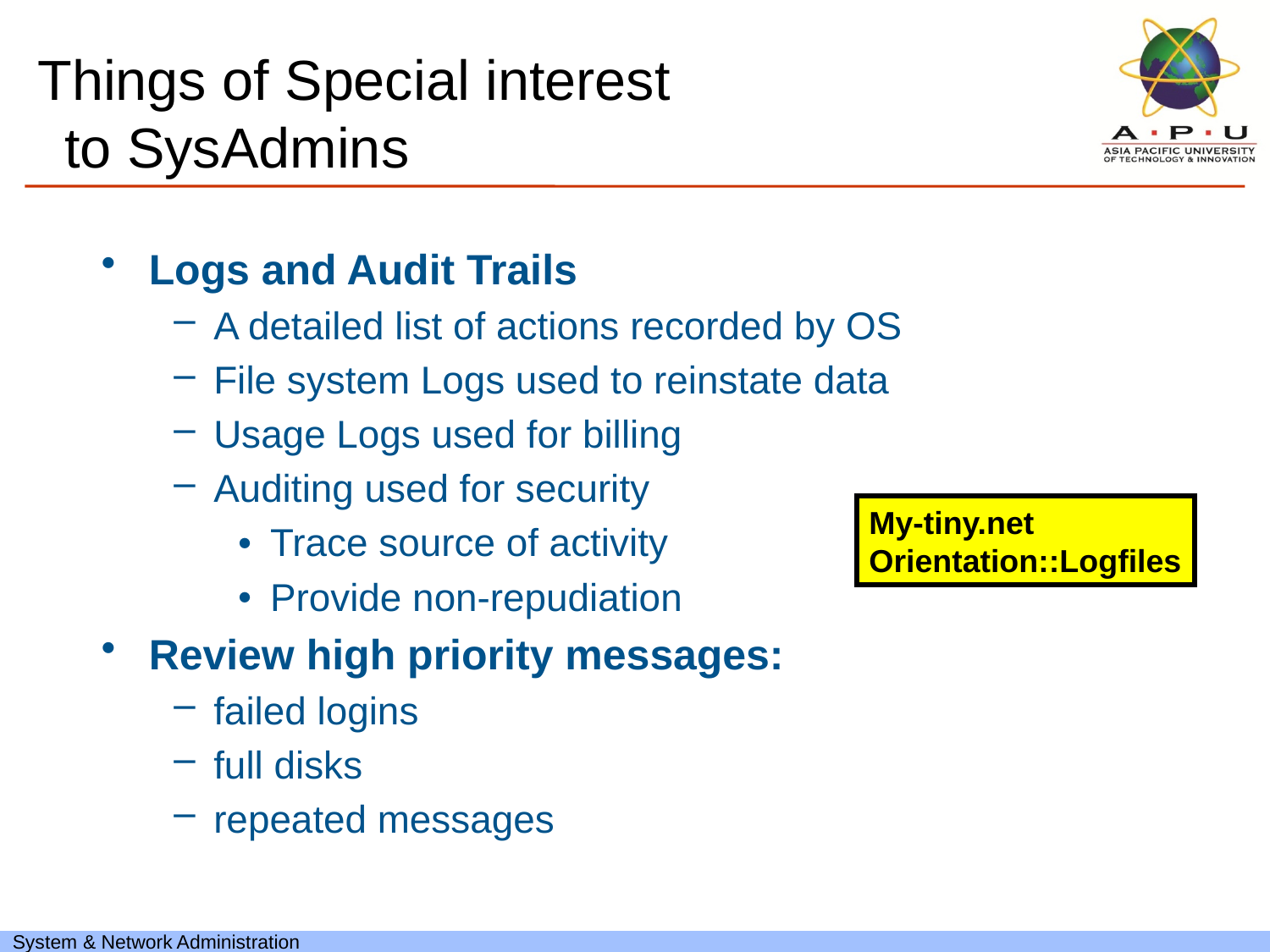

Things of Special interest
 to SysAdmins
Logs and Audit Trails
A detailed list of actions recorded by OS
File system Logs used to reinstate data
Usage Logs used for billing
Auditing used for security
Trace source of activity
Provide non-repudiation
Review high priority messages:
failed logins
full disks
repeated messages
My-tiny.net
Orientation::Logfiles